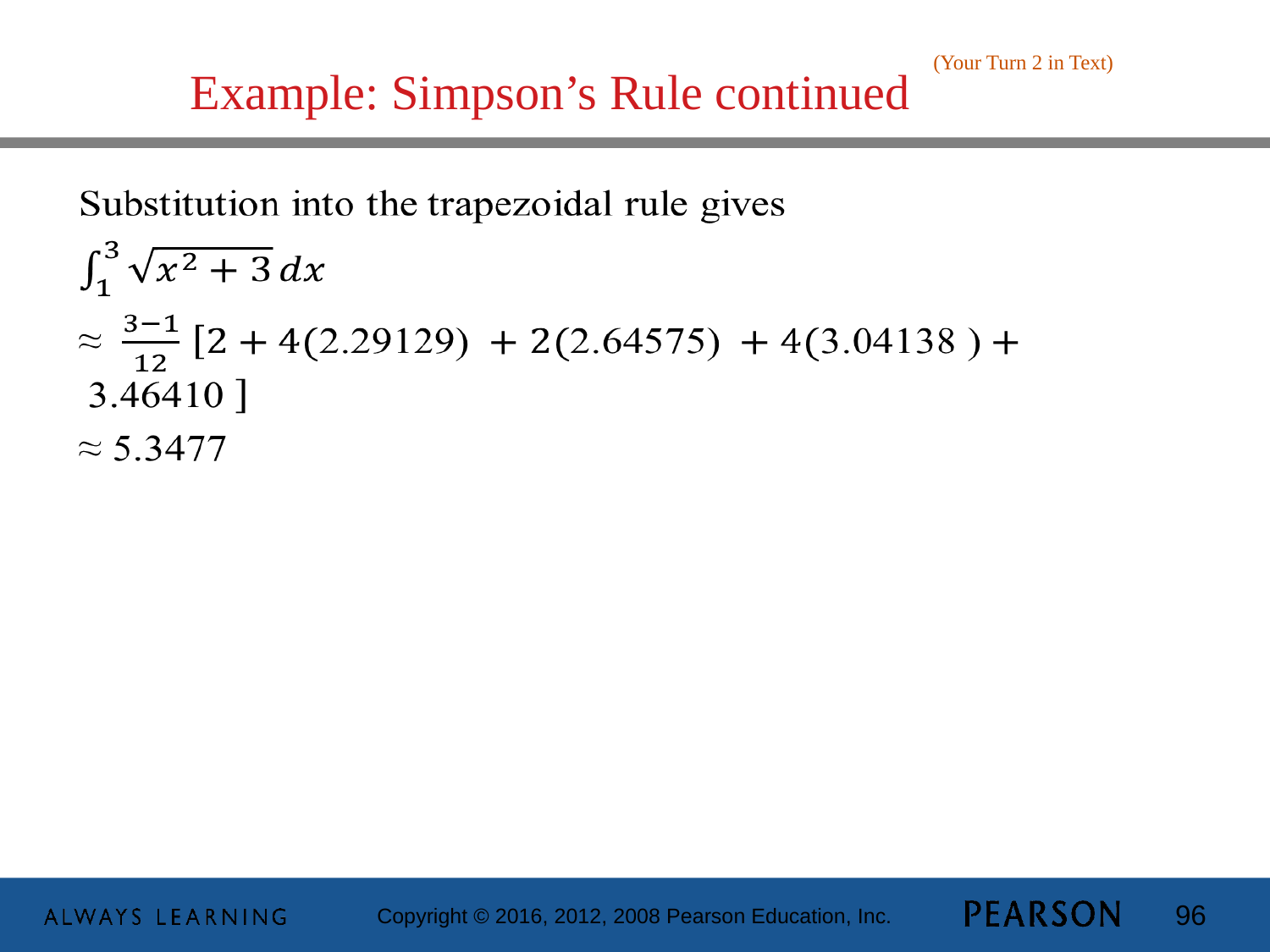

(Your Turn 2 in Text)
# Example: Simpson’s Rule continued